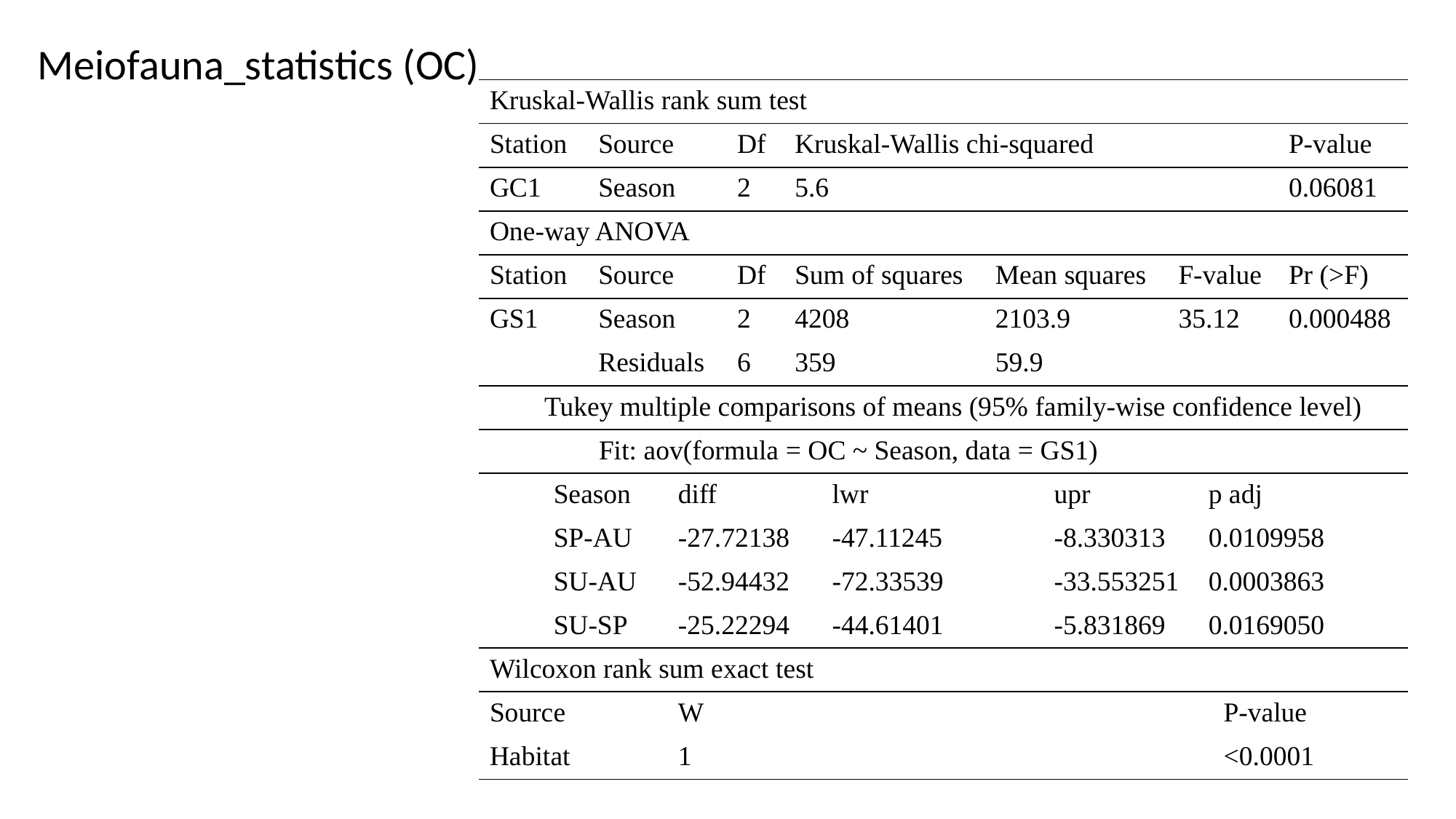

Meiofauna_statistics (OC)
| Kruskal-Wallis rank sum test |  |  |  |  |  |  |  |  |  |  |  |  |
| --- | --- | --- | --- | --- | --- | --- | --- | --- | --- | --- | --- | --- |
| Station |  | Source |  | Df | Kruskal-Wallis chi-squared |  |  |  |  |  |  | P-value |
| GC1 |  | Season |  | 2 | 5.6 |  |  |  |  |  |  | 0.06081 |
| One-way ANOVA |  |  |  |  |  |  |  |  |  |  |  |  |
| Station |  | Source |  | Df | Sum of squares |  | Mean squares |  | F-value |  |  | Pr (>F) |
| GS1 |  | Season |  | 2 | 4208 |  | 2103.9 |  | 35.12 |  |  | 0.000488 |
|  |  | Residuals |  | 6 | 359 |  | 59.9 |  |  |  |  |  |
| Tukey multiple comparisons of means (95% family-wise confidence level) |  |  |  |  |  |  |  |  |  |  |  |  |
| Fit: aov(formula = OC ~ Season, data = GS1) |  |  |  |  |  |  |  |  |  |  |  |  |
|  | Season |  | diff |  |  | lwr |  | upr |  | p adj |  |  |
|  | SP-AU |  | -27.72138 |  |  | -47.11245 |  | -8.330313 |  | 0.0109958 |  |  |
|  | SU-AU |  | -52.94432 |  |  | -72.33539 |  | -33.553251 |  | 0.0003863 |  |  |
|  | SU-SP |  | -25.22294 |  |  | -44.61401 |  | -5.831869 |  | 0.0169050 |  |  |
| Wilcoxon rank sum exact test |  |  |  |  |  |  |  |  |  |  |  |  |
| Source |  |  | W |  |  |  |  |  |  |  | P-value |  |
| Habitat |  |  | 1 |  |  |  |  |  |  |  | <0.0001 |  |